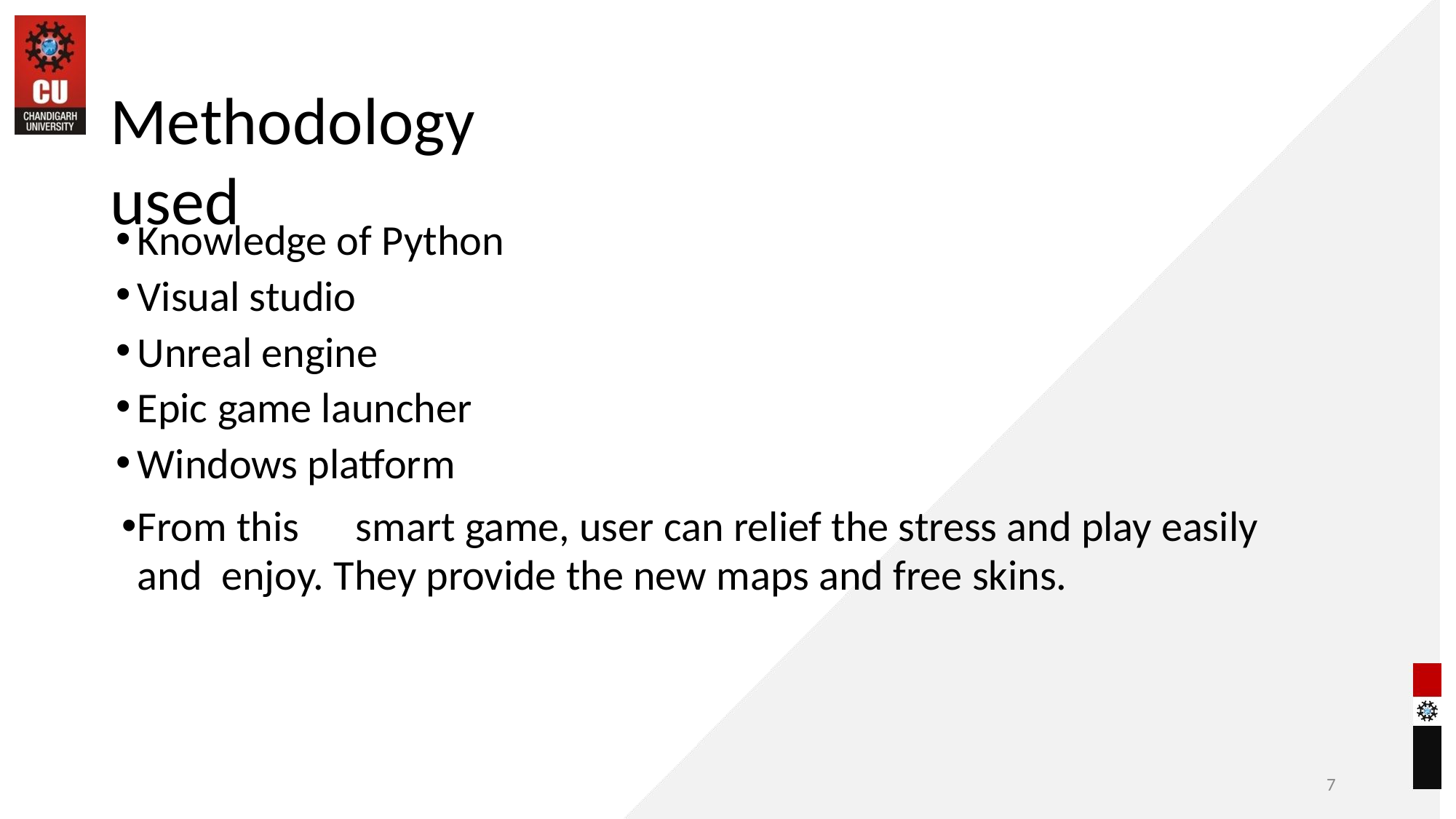

# Methodology used
Knowledge of Python
Visual studio
Unreal engine
Epic game launcher
Windows platform
From this	smart game, user can relief the stress and play easily and  enjoy. They provide the new maps and free skins.

7